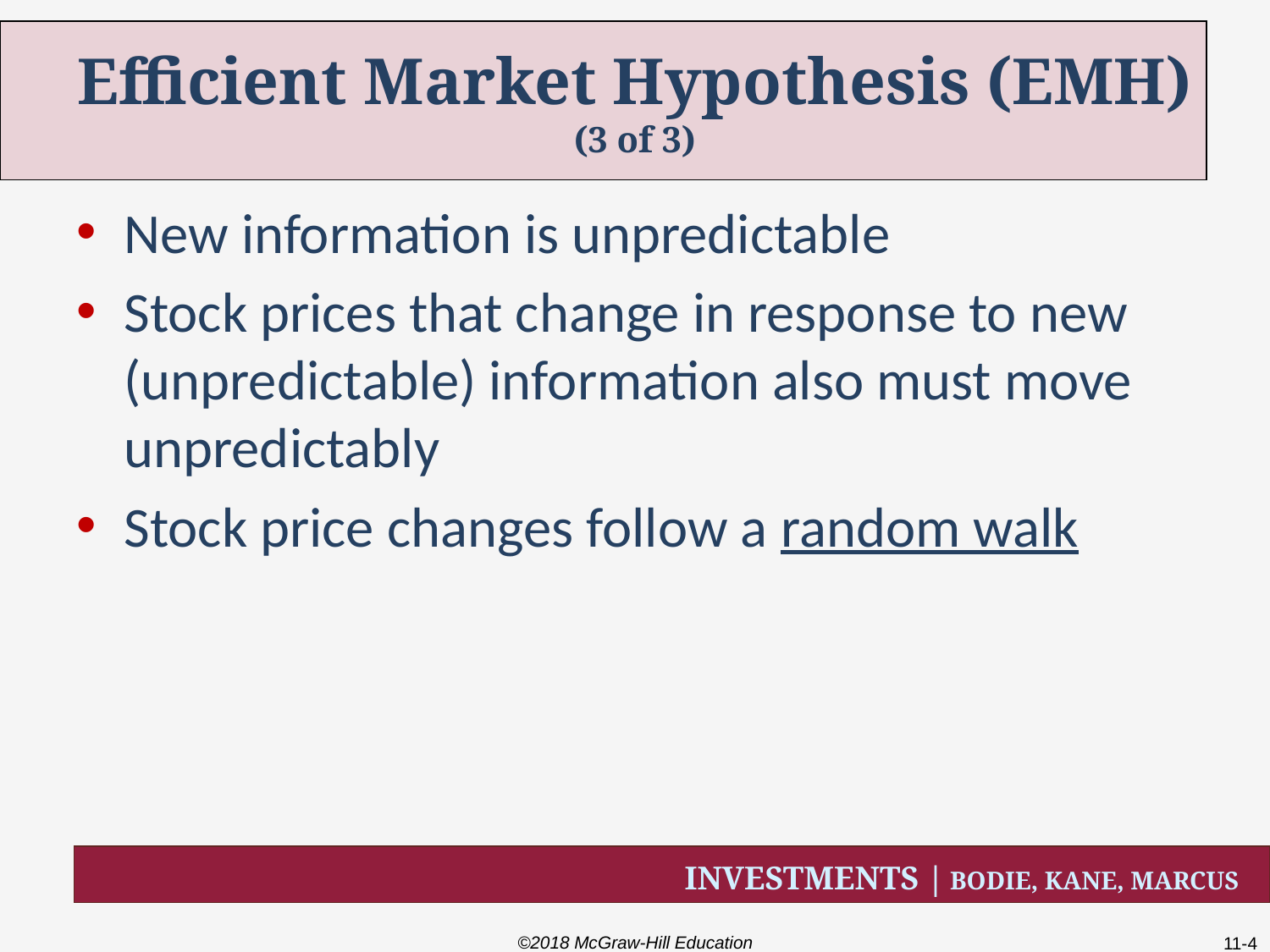

# Efficient Market Hypothesis (EMH) (3 of 3)
New information is unpredictable
Stock prices that change in response to new (unpredictable) information also must move unpredictably
Stock price changes follow a random walk
©2018 McGraw-Hill Education
11-4